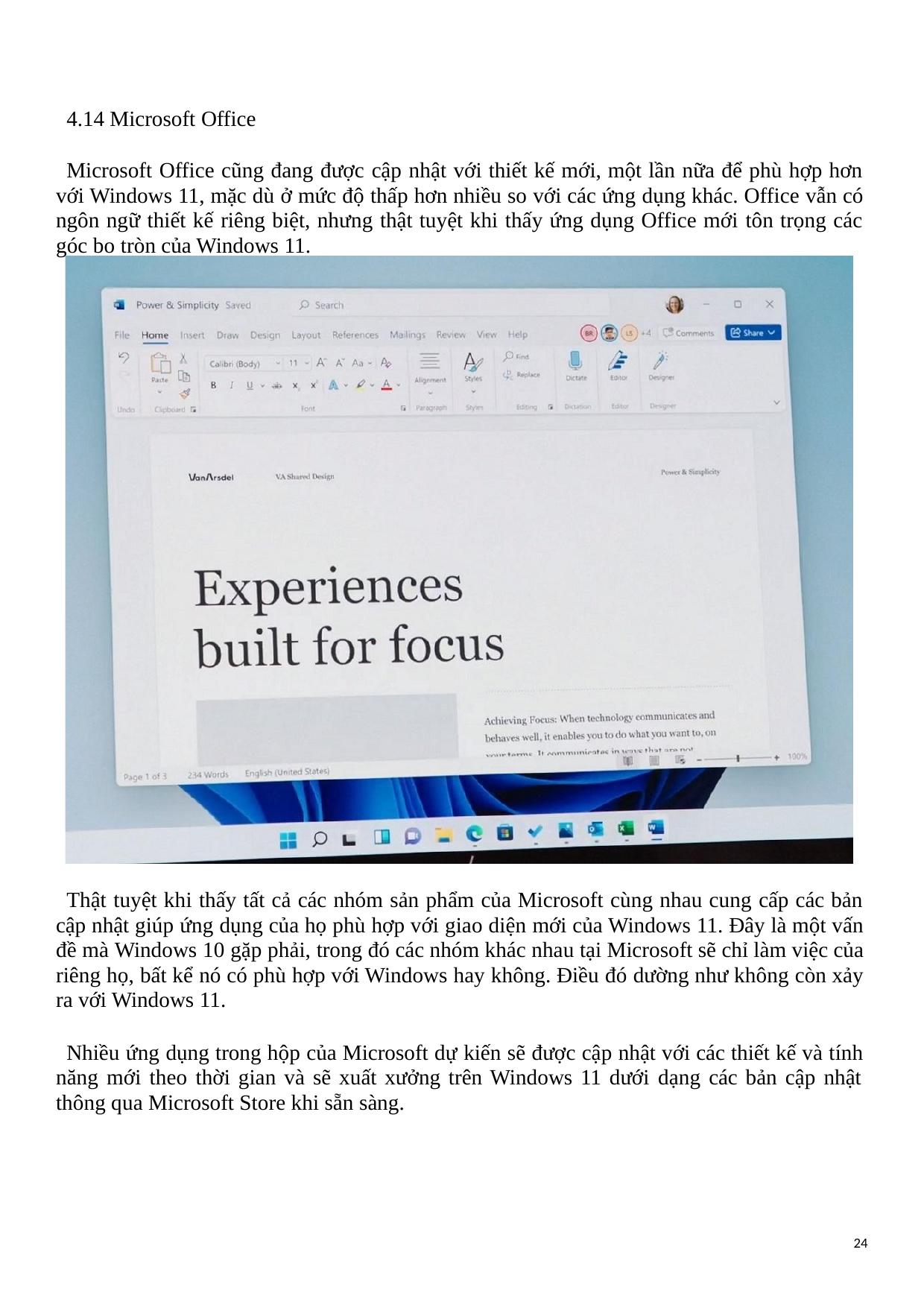

4.14 Microsoft Office

Microsoft Office cũng đang được cập nhật với thiết kế mới, một lần nữa để phù hợp hơn  với Windows 11, mặc dù ở mức độ thấp hơn nhiều so với các ứng dụng khác. Office vẫn có  ngôn ngữ thiết kế riêng biệt, nhưng thật tuyệt khi thấy ứng dụng Office mới tôn trọng các  góc bo tròn của Windows 11.

Thật tuyệt khi thấy tất cả các nhóm sản phẩm của Microsoft cùng nhau cung cấp các bản  cập nhật giúp ứng dụng của họ phù hợp với giao diện mới của Windows 11. Đây là một vấn  đề mà Windows 10 gặp phải, trong đó các nhóm khác nhau tại Microsoft sẽ chỉ làm việc của  riêng họ, bất kể nó có phù hợp với Windows hay không. Điều đó dường như không còn xảy  ra với Windows 11.

Nhiều ứng dụng trong hộp của Microsoft dự kiến sẽ được cập nhật với các thiết kế và tính  năng mới theo thời gian và sẽ xuất xưởng trên Windows 11 dưới dạng các bản cập nhật  thông qua Microsoft Store khi sẵn sàng.
24